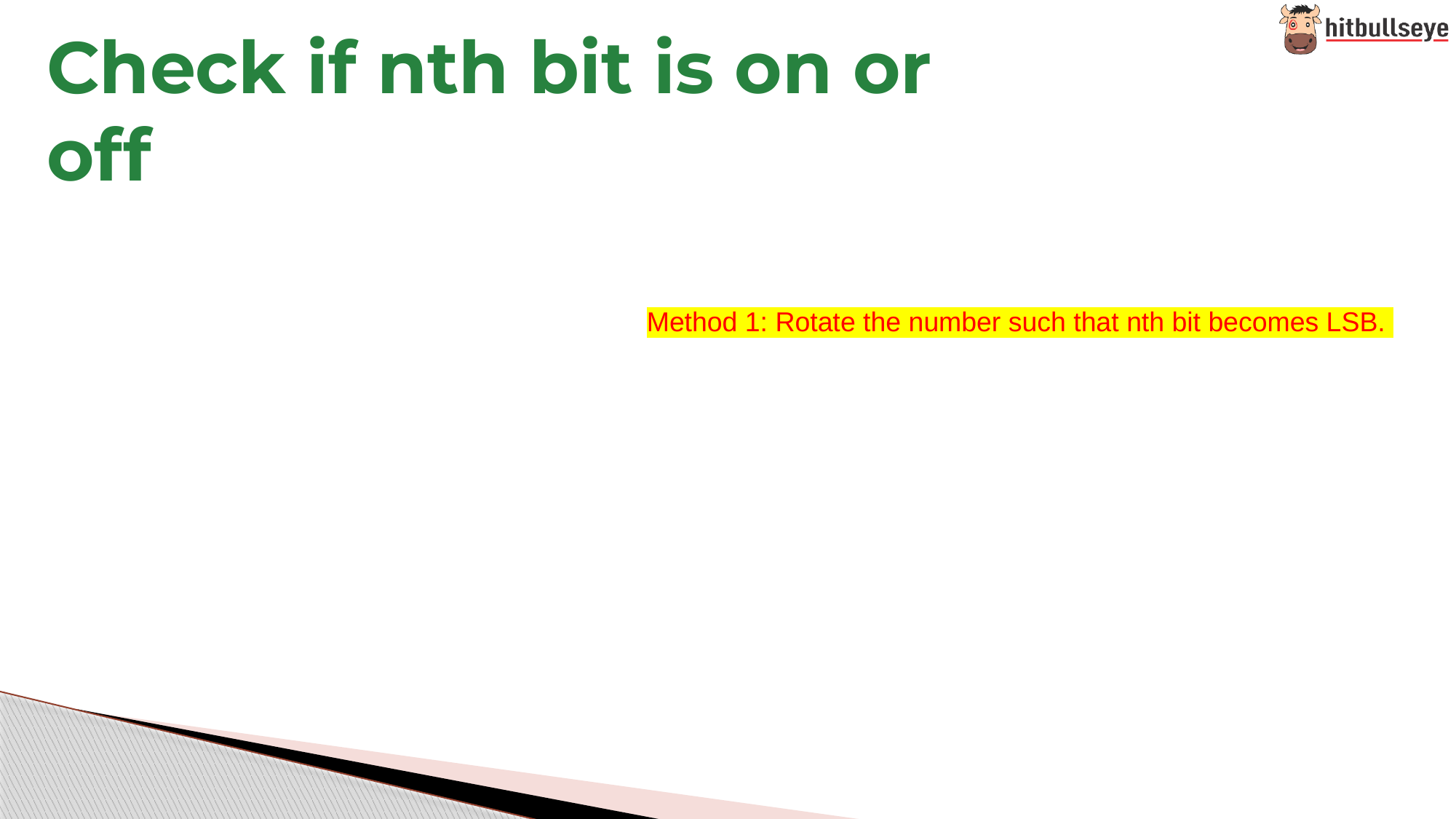

Check if nth bit is on or off
Method 1: Rotate the number such that nth bit becomes LSB.